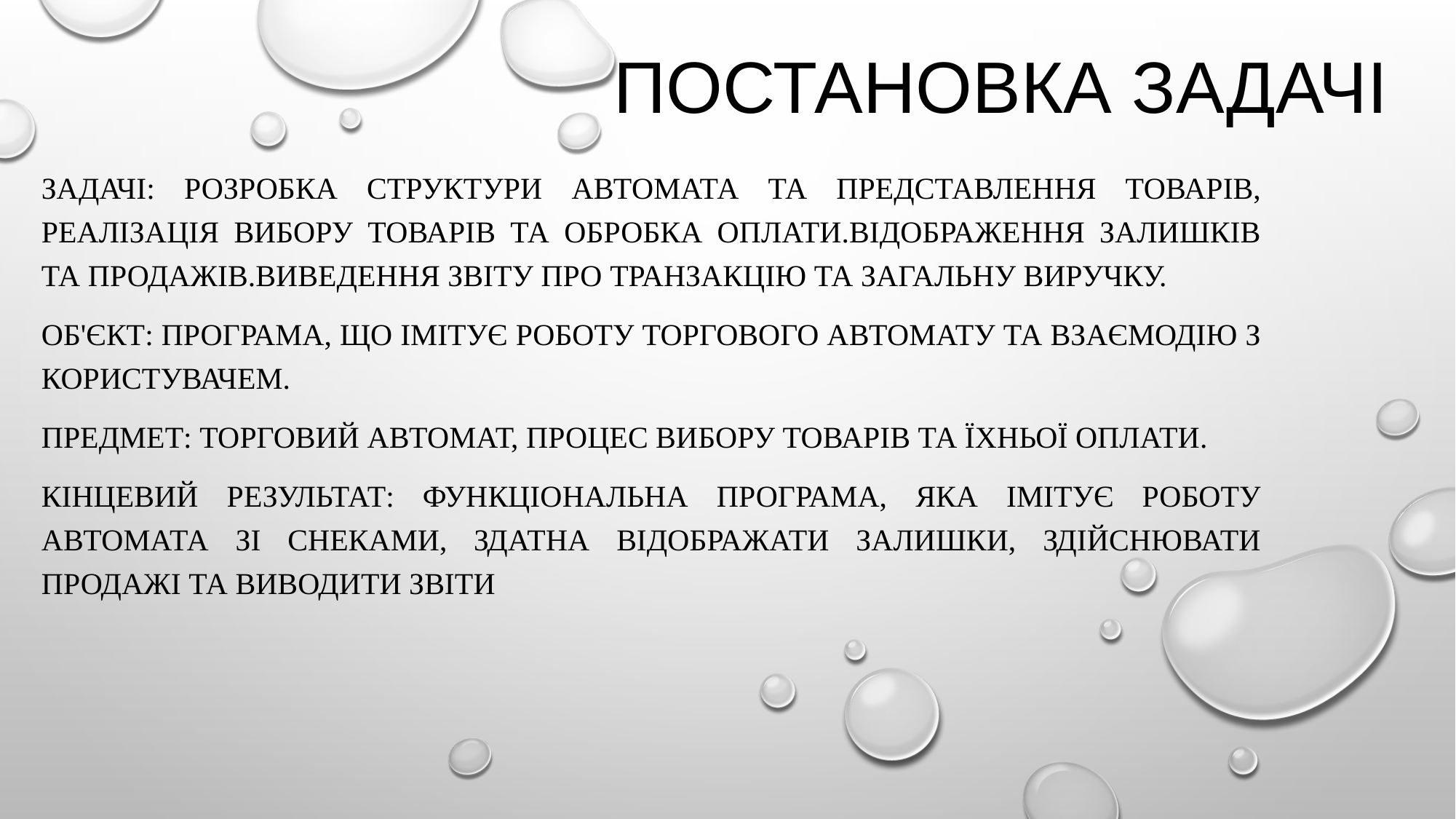

# Постановка задачі
Задачі: Розробка структури автомата та представлення товарів, реалізація вибору товарів та обробка оплати.Відображення залишків та продажів.Виведення звіту про транзакцію та загальну виручку.
Об'єкт: Програма, що імітує роботу торгового автомату та взаємодію з користувачем.
Предмет: торговий автомат, процес вибору товарів та їхньої оплати.
Кінцевий результат: Функціональна програма, яка імітує роботу автомата зі снеками, здатна відображати залишки, здійснювати продажі та виводити звіти